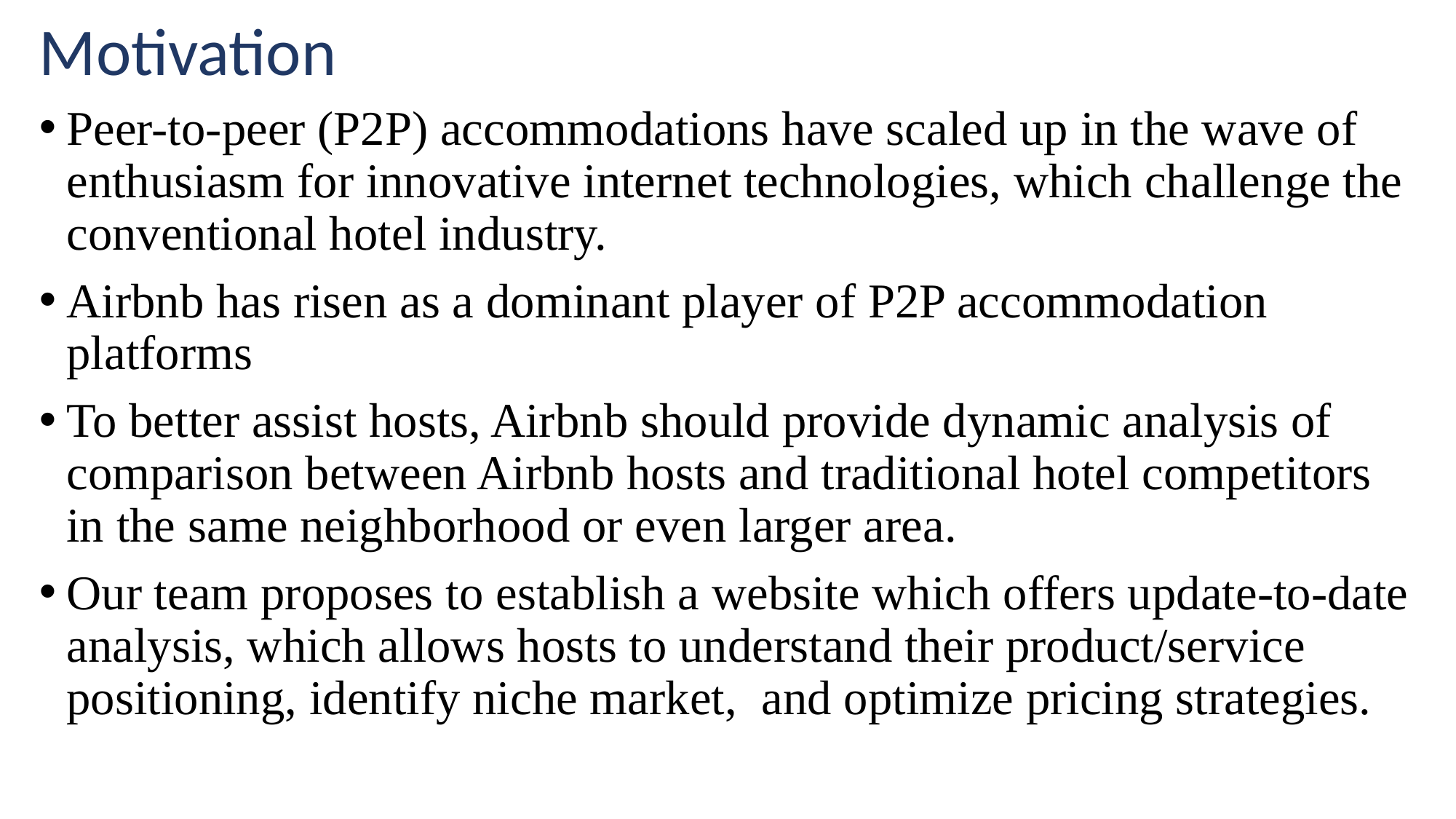

# Motivation
Peer-to-peer (P2P) accommodations have scaled up in the wave of enthusiasm for innovative internet technologies, which challenge the conventional hotel industry.
Airbnb has risen as a dominant player of P2P accommodation platforms
To better assist hosts, Airbnb should provide dynamic analysis of comparison between Airbnb hosts and traditional hotel competitors in the same neighborhood or even larger area.
Our team proposes to establish a website which offers update-to-date analysis, which allows hosts to understand their product/service positioning, identify niche market,  and optimize pricing strategies.